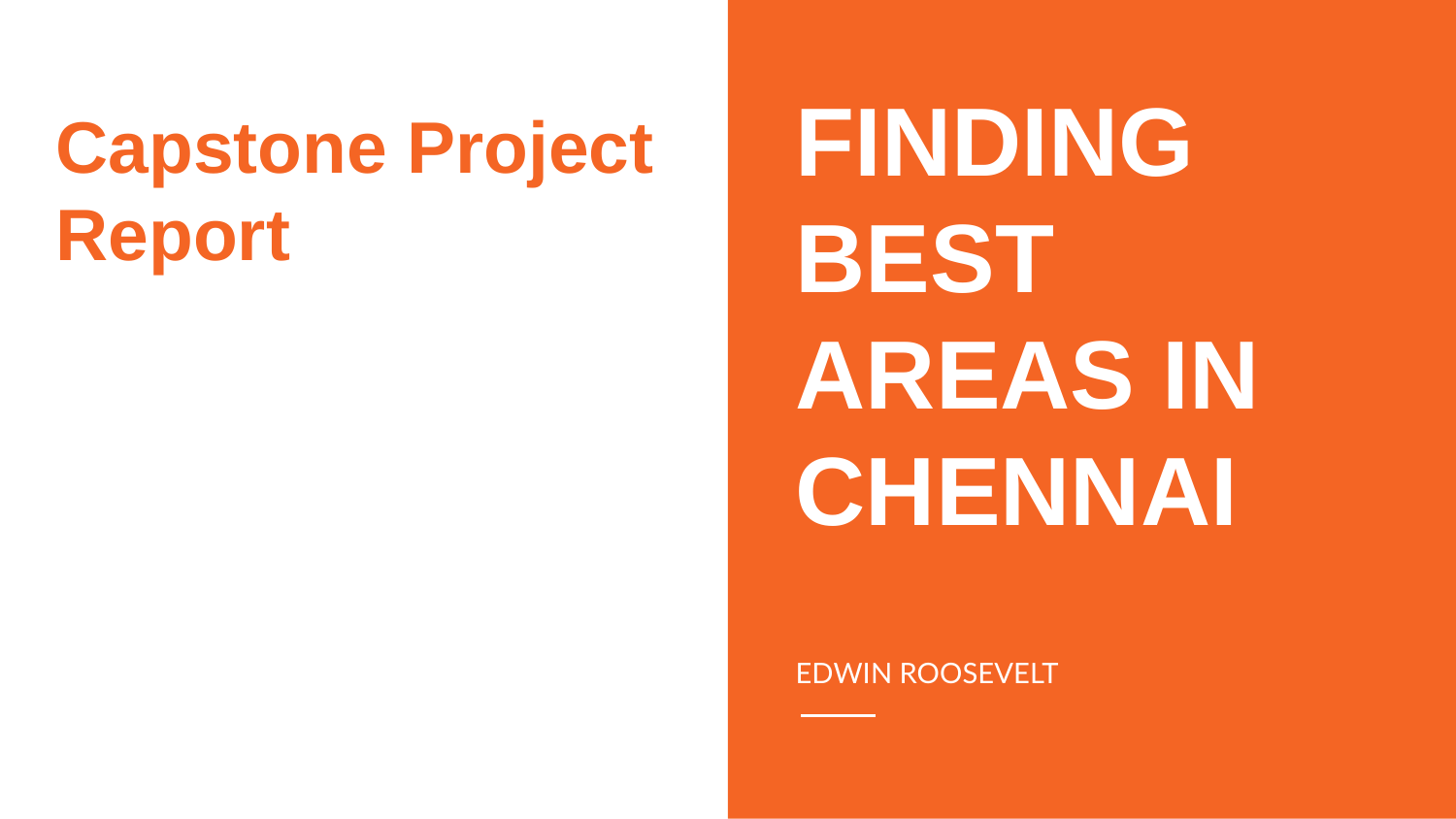

FINDING
BEST
AREAS IN CHENNAI
# Capstone Project
Report
EDWIN ROOSEVELT